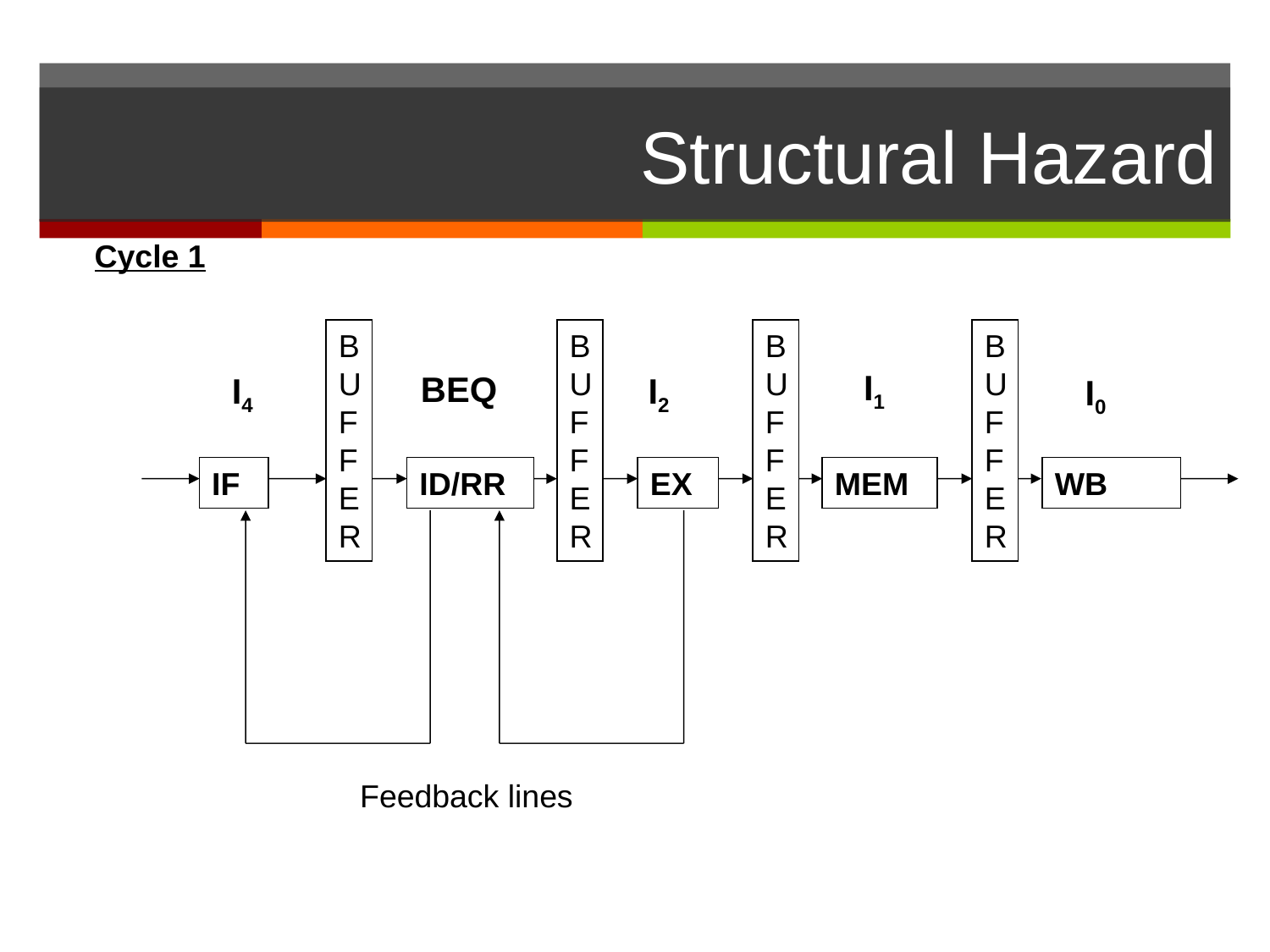

# Structural Hazard
Cycle 1
B
UF
F
E
R
B
UF
F
E
R
B
UF
F
E
R
B
UF
F
E
R
I1
BEQ
I4
I2
I0
IF
ID/RR
EX
MEM
WB

Feedback lines